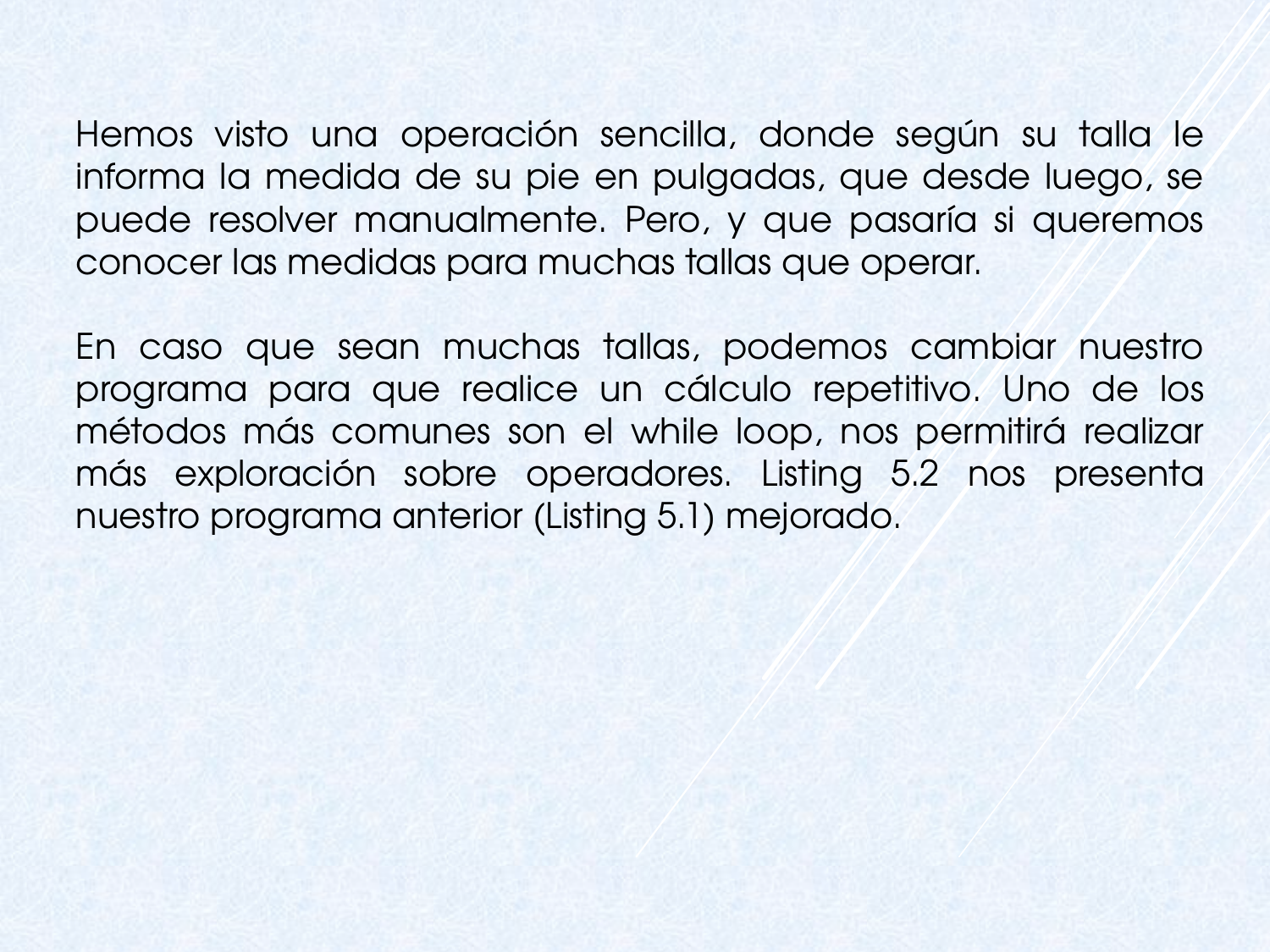

Hemos visto una operación sencilla, donde según su talla le informa la medida de su pie en pulgadas, que desde luego, se puede resolver manualmente. Pero, y que pasaría si queremos conocer las medidas para muchas tallas que operar.

En caso que sean muchas tallas, podemos cambiar nuestro programa para que realice un cálculo repetitivo. Uno de los métodos más comunes son el while loop, nos permitirá realizar más exploración sobre operadores. Listing 5.2 nos presenta nuestro programa anterior (Listing 5.1) mejorado.